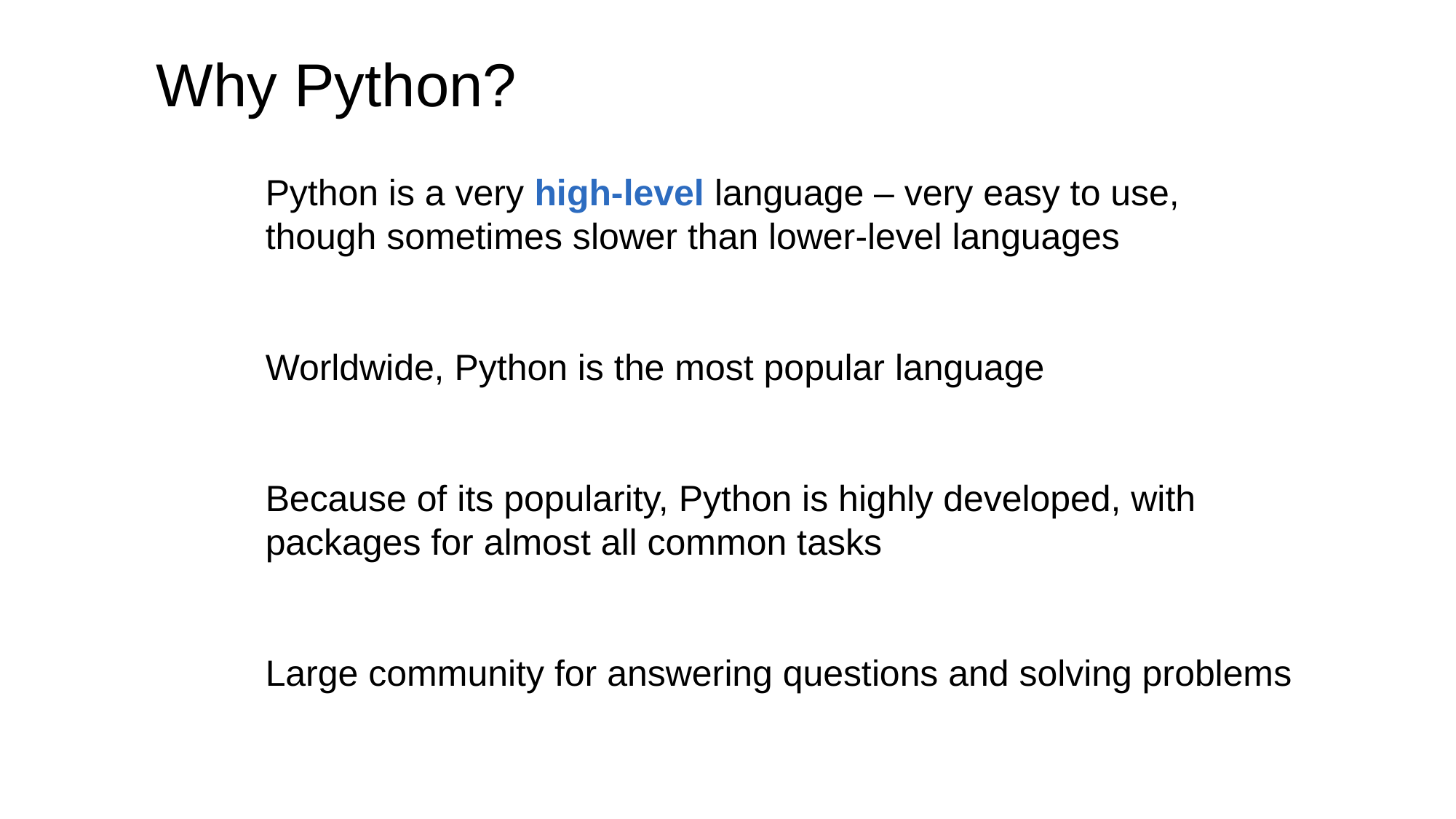

Why Python?
Python is a very high-level language – very easy to use, though sometimes slower than lower-level languages

Worldwide, Python is the most popular language
Because of its popularity, Python is highly developed, with packages for almost all common tasks
Large community for answering questions and solving problems